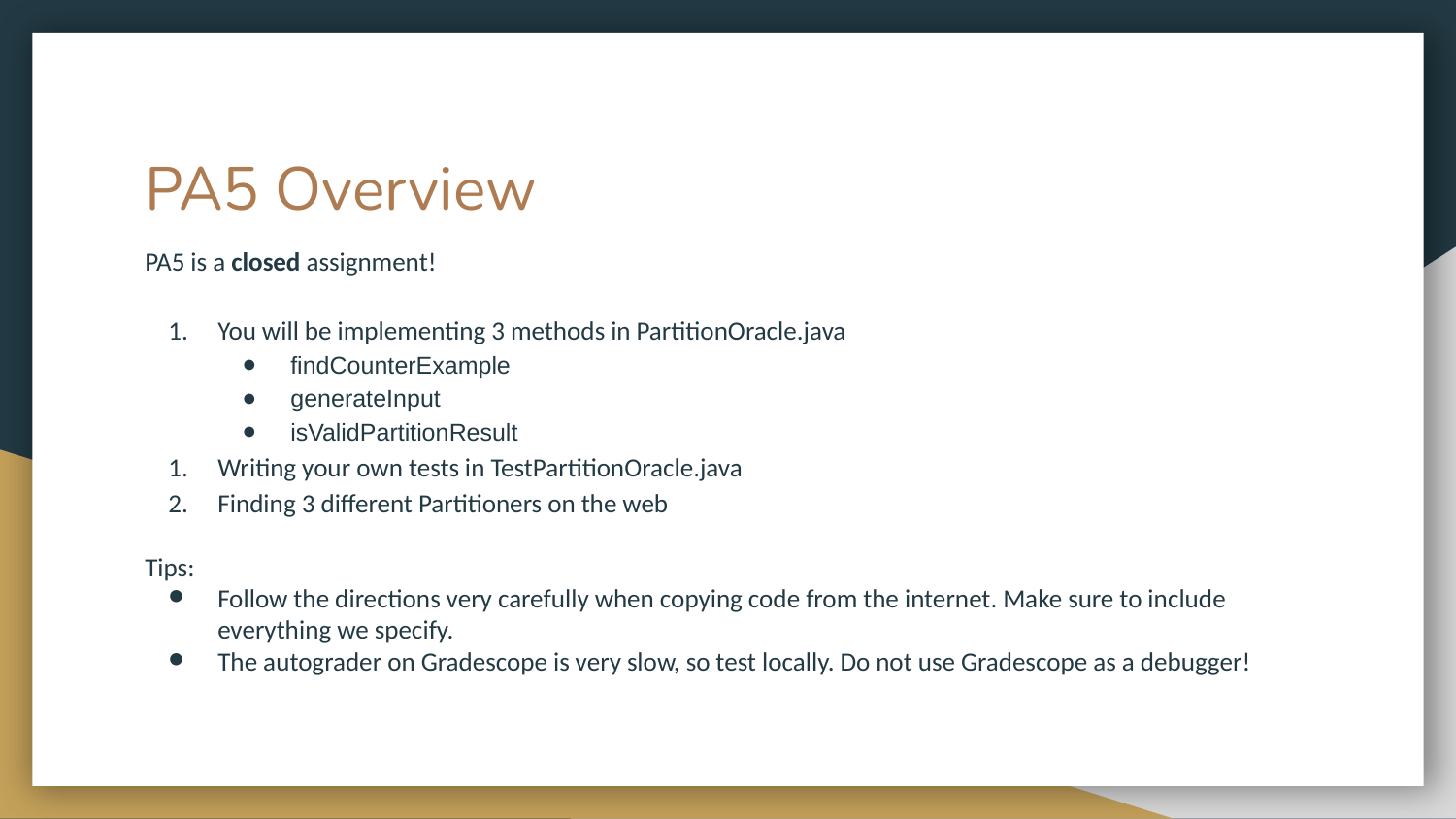

# PA5 Overview
PA5 is a closed assignment!
You will be implementing 3 methods in PartitionOracle.java
findCounterExample
generateInput
isValidPartitionResult
Writing your own tests in TestPartitionOracle.java
Finding 3 different Partitioners on the web
Tips:
Follow the directions very carefully when copying code from the internet. Make sure to include everything we specify.
The autograder on Gradescope is very slow, so test locally. Do not use Gradescope as a debugger!